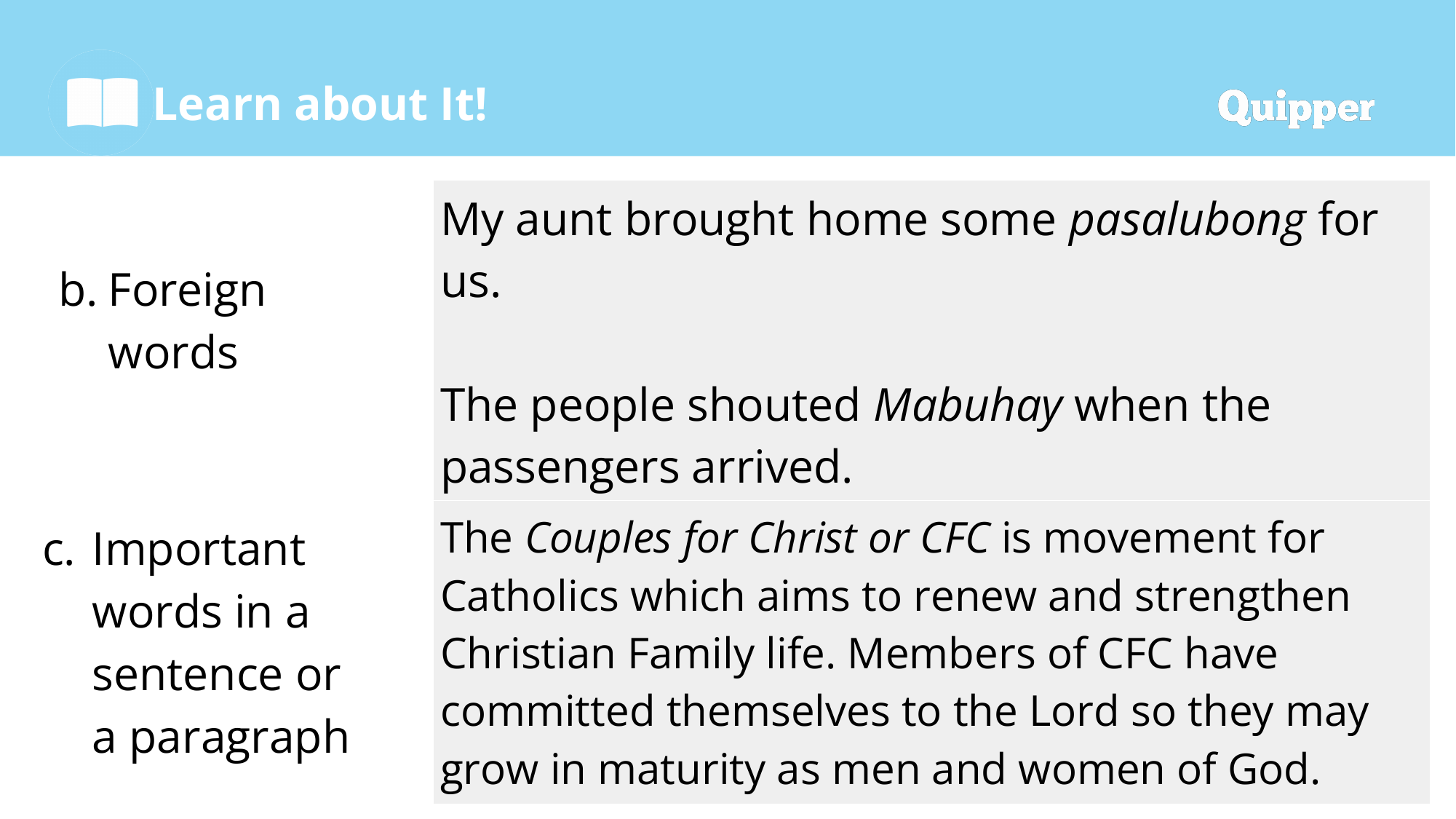

| My aunt brought home some pasalubong for us. The people shouted Mabuhay when the passengers arrived. |
| --- |
Foreign words
Important words in a sentence or a paragraph
| The Couples for Christ or CFC is movement for Catholics which aims to renew and strengthen Christian Family life. Members of CFC have committed themselves to the Lord so they may grow in maturity as men and women of God. |
| --- |